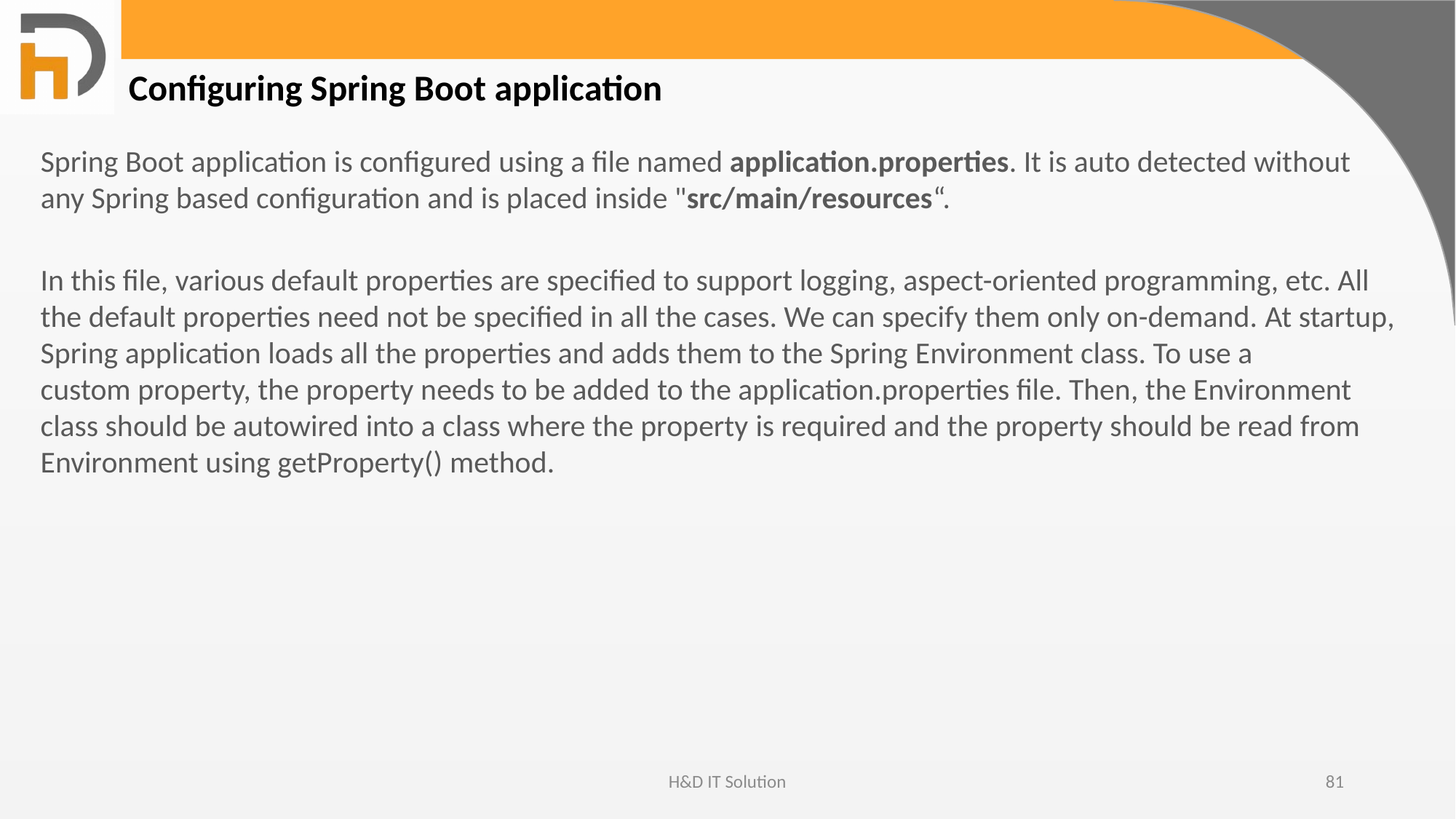

Configuring Spring Boot application
Spring Boot application is configured using a file named application.properties. It is auto detected without any Spring based configuration and is placed inside "src/main/resources“.
In this file, various default properties are specified to support logging, aspect-oriented programming, etc. All the default properties need not be specified in all the cases. We can specify them only on-demand. At startup, Spring application loads all the properties and adds them to the Spring Environment class. To use a custom property, the property needs to be added to the application.properties file. Then, the Environment class should be autowired into a class where the property is required and the property should be read from Environment using getProperty() method.

H&D IT Solution
81